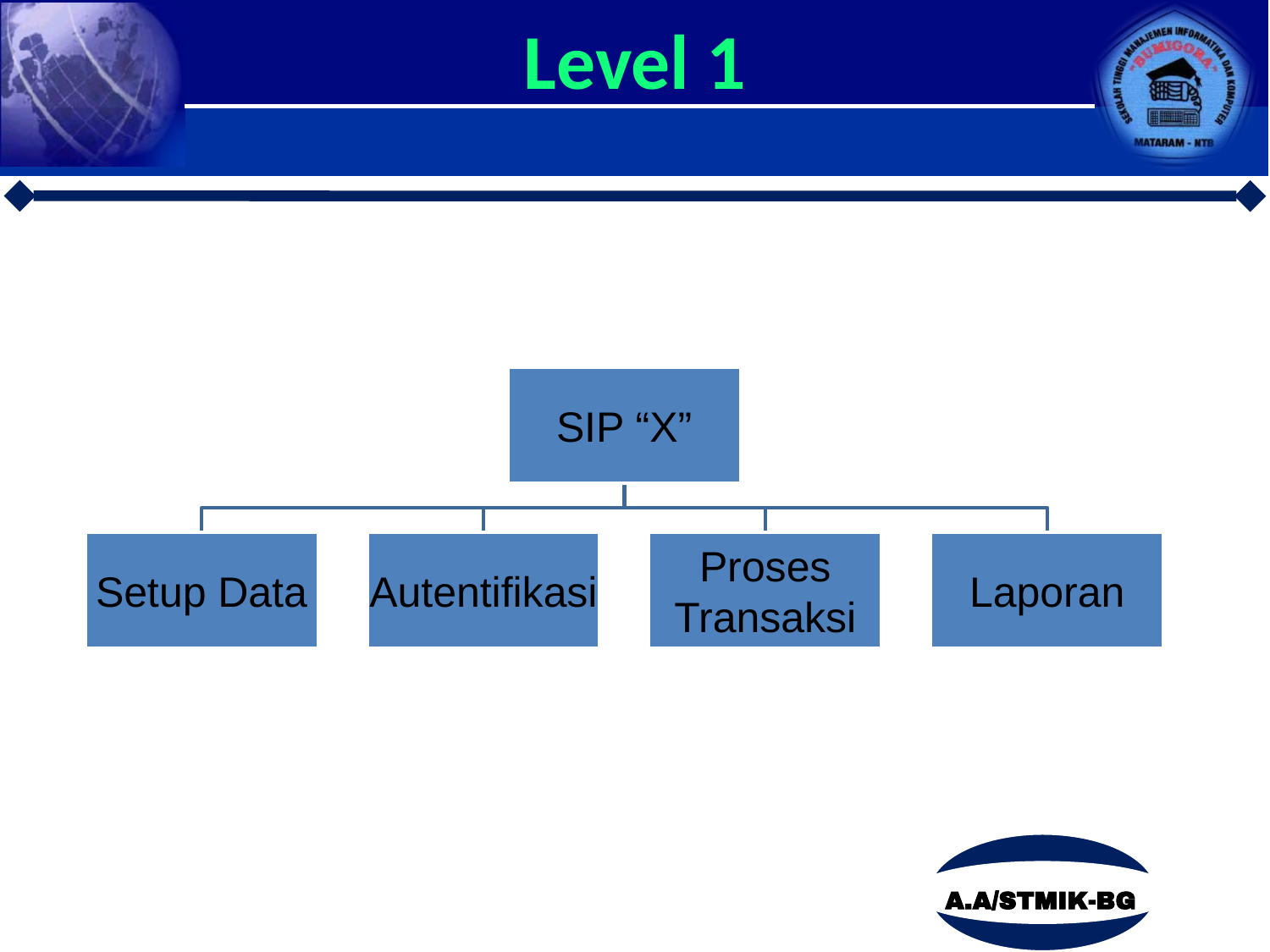

# Level 1
SIP “X”
Setup Data
Autentifikasi
Proses Transaksi
Laporan